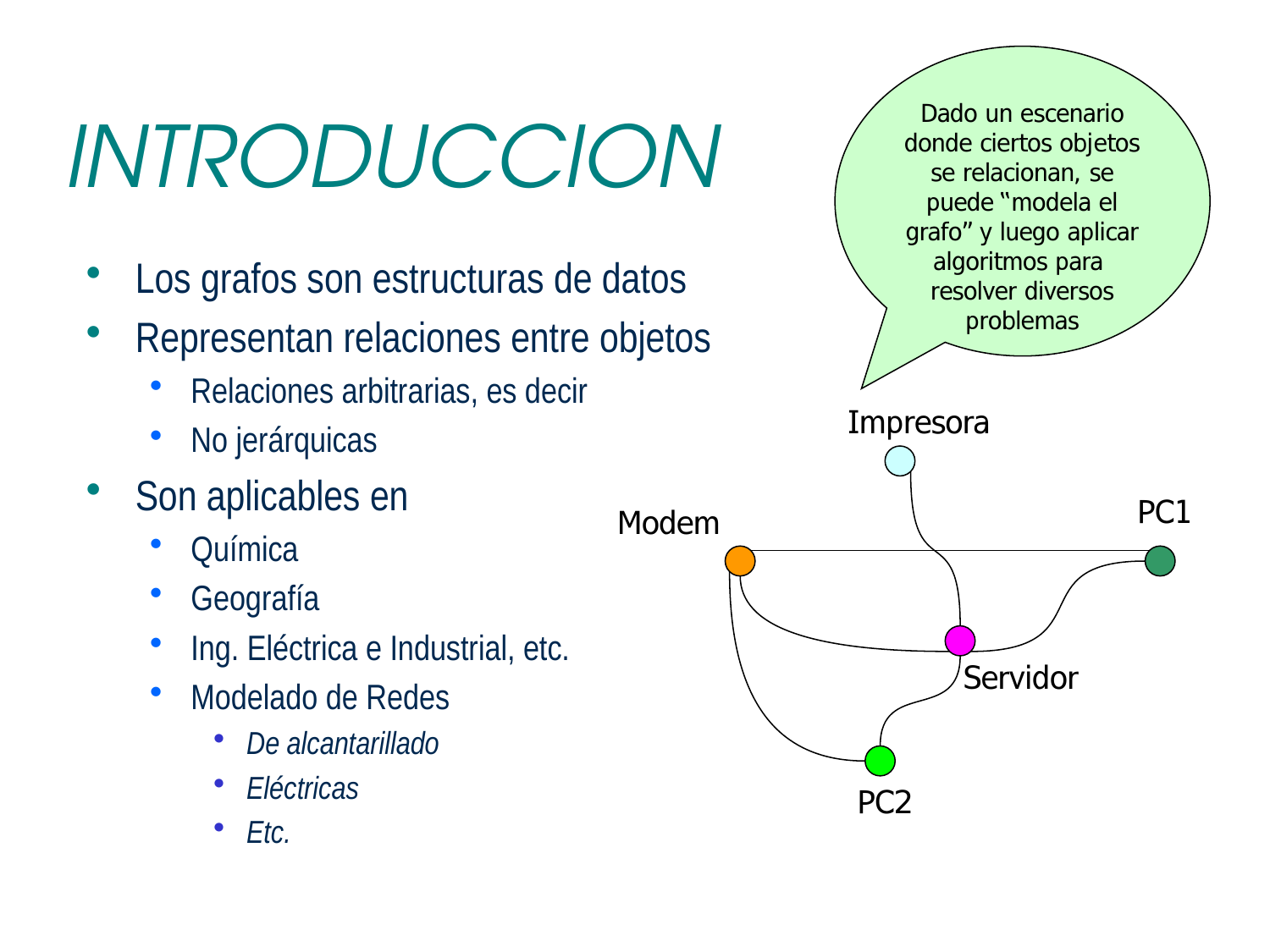

Dado un escenario donde ciertos objetos se relacionan, se puede “modela el grafo” y luego aplicar algoritmos para  resolver diversos problemas
# INTRODUCCION
Los grafos son estructuras de datos
Representan relaciones entre objetos
Relaciones arbitrarias, es decir
No jerárquicas
Son aplicables en
Química
Geografía
Ing. Eléctrica e Industrial, etc.
Modelado de Redes
De alcantarillado
Eléctricas
Etc.
Impresora

PC1
Modem

Servidor

PC2